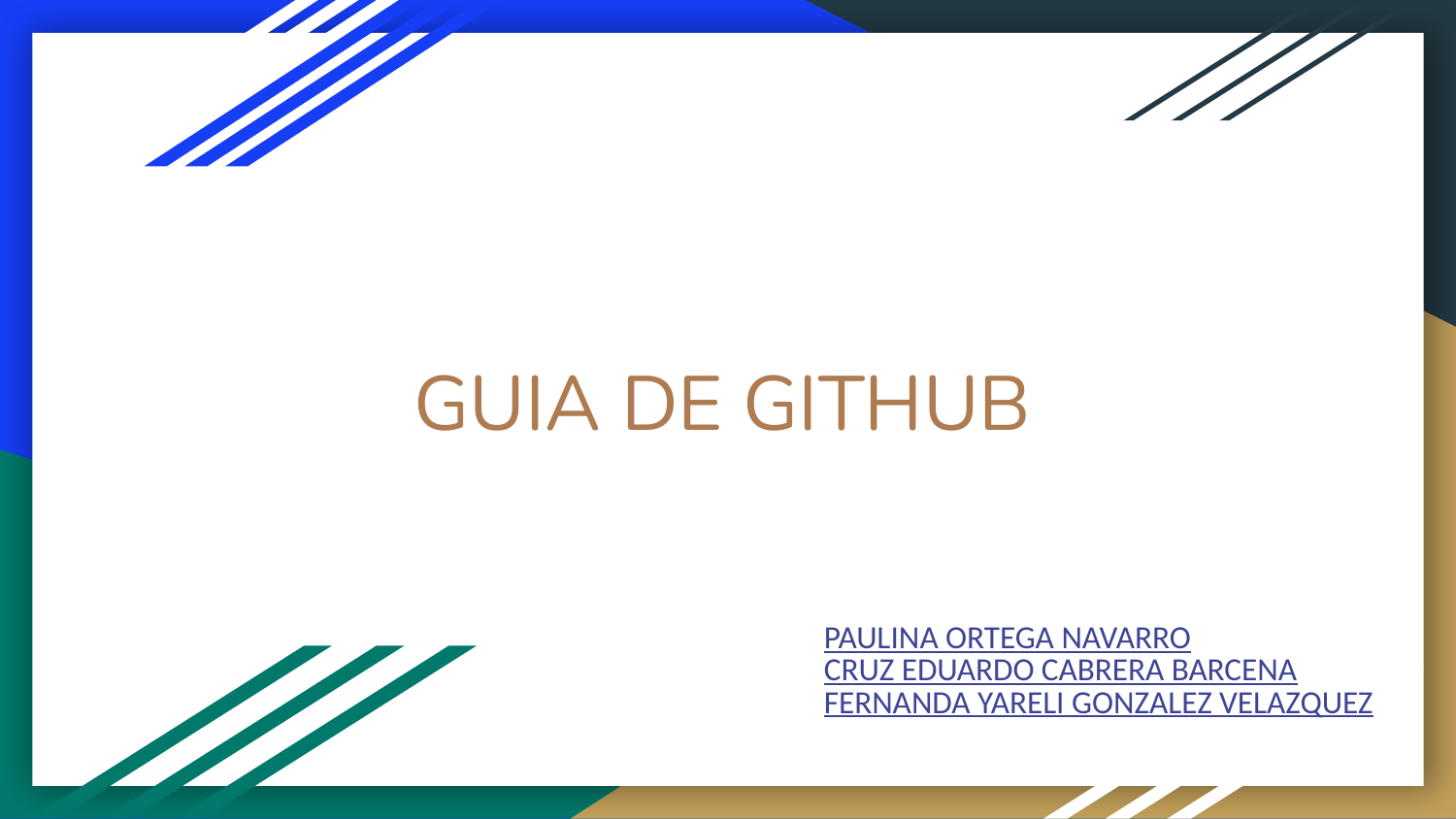

# GUIA DE GITHUB
PAULINA ORTEGA NAVARRO
CRUZ EDUARDO CABRERA BARCENA
FERNANDA YARELI GONZALEZ VELAZQUEZ